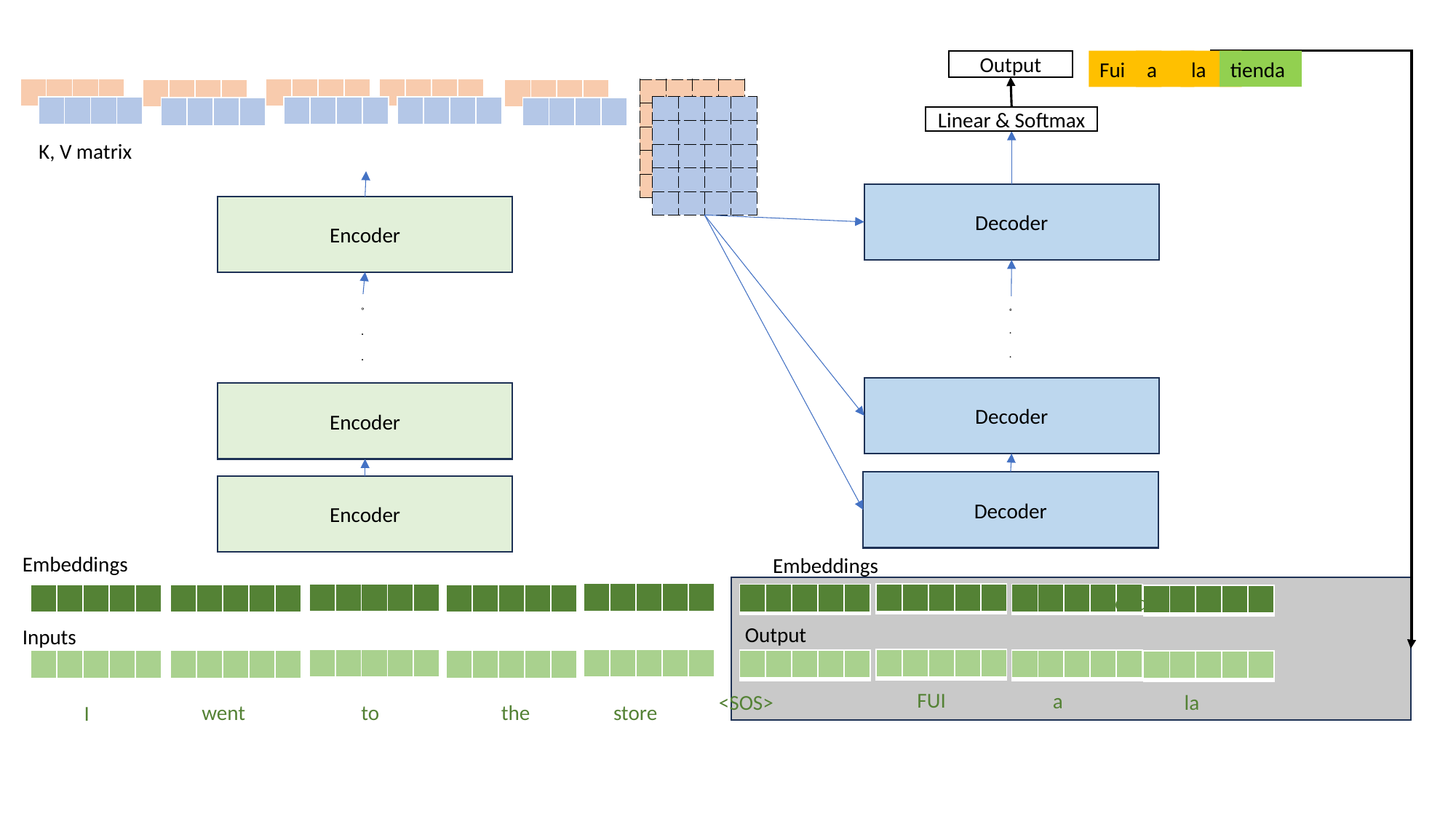

tienda
a
la
Output
Fui
|  |  |  |  |
| --- | --- | --- | --- |
|  |  |  |  |
| --- | --- | --- | --- |
|  |  |  |  |
| --- | --- | --- | --- |
|  |  |  |  |
| --- | --- | --- | --- |
|  |  |  |  |
| --- | --- | --- | --- |
|  |  |  |  |
| --- | --- | --- | --- |
|  |  |  |  |
|  |  |  |  |
|  |  |  |  |
|  |  |  |  |
|  |  |  |  |
| --- | --- | --- | --- |
|  |  |  |  |
| --- | --- | --- | --- |
|  |  |  |  |
| --- | --- | --- | --- |
|  |  |  |  |
| --- | --- | --- | --- |
|  |  |  |  |
|  |  |  |  |
|  |  |  |  |
|  |  |  |  |
|  |  |  |  |
| --- | --- | --- | --- |
|  |  |  |  |
| --- | --- | --- | --- |
Linear & Softmax
K, V matrix
Decoder
Encoder
| . |
| --- |
| . |
| . |
| . |
| --- |
| . |
| . |
Decoder
Encoder
Decoder
Encoder
Embeddings
Embeddings

|  |  |  |  |  |
| --- | --- | --- | --- | --- |
|  |  |  |  |  |
| --- | --- | --- | --- | --- |
|  |  |  |  |  |
| --- | --- | --- | --- | --- |
tienda
|  |  |  |  |  |
| --- | --- | --- | --- | --- |
|  |  |  |  |  |
| --- | --- | --- | --- | --- |
|  |  |  |  |  |
| --- | --- | --- | --- | --- |
|  |  |  |  |  |
| --- | --- | --- | --- | --- |
|  |  |  |  |  |
| --- | --- | --- | --- | --- |
|  |  |  |  |  |
| --- | --- | --- | --- | --- |
Output
Inputs
|  |  |  |  |  |
| --- | --- | --- | --- | --- |
|  |  |  |  |  |
| --- | --- | --- | --- | --- |
|  |  |  |  |  |
| --- | --- | --- | --- | --- |
|  |  |  |  |  |
| --- | --- | --- | --- | --- |
|  |  |  |  |  |
| --- | --- | --- | --- | --- |
|  |  |  |  |  |
| --- | --- | --- | --- | --- |
|  |  |  |  |  |
| --- | --- | --- | --- | --- |
|  |  |  |  |  |
| --- | --- | --- | --- | --- |
|  |  |  |  |  |
| --- | --- | --- | --- | --- |
FUI
a
la
<SOS>
went
to
the
store
I